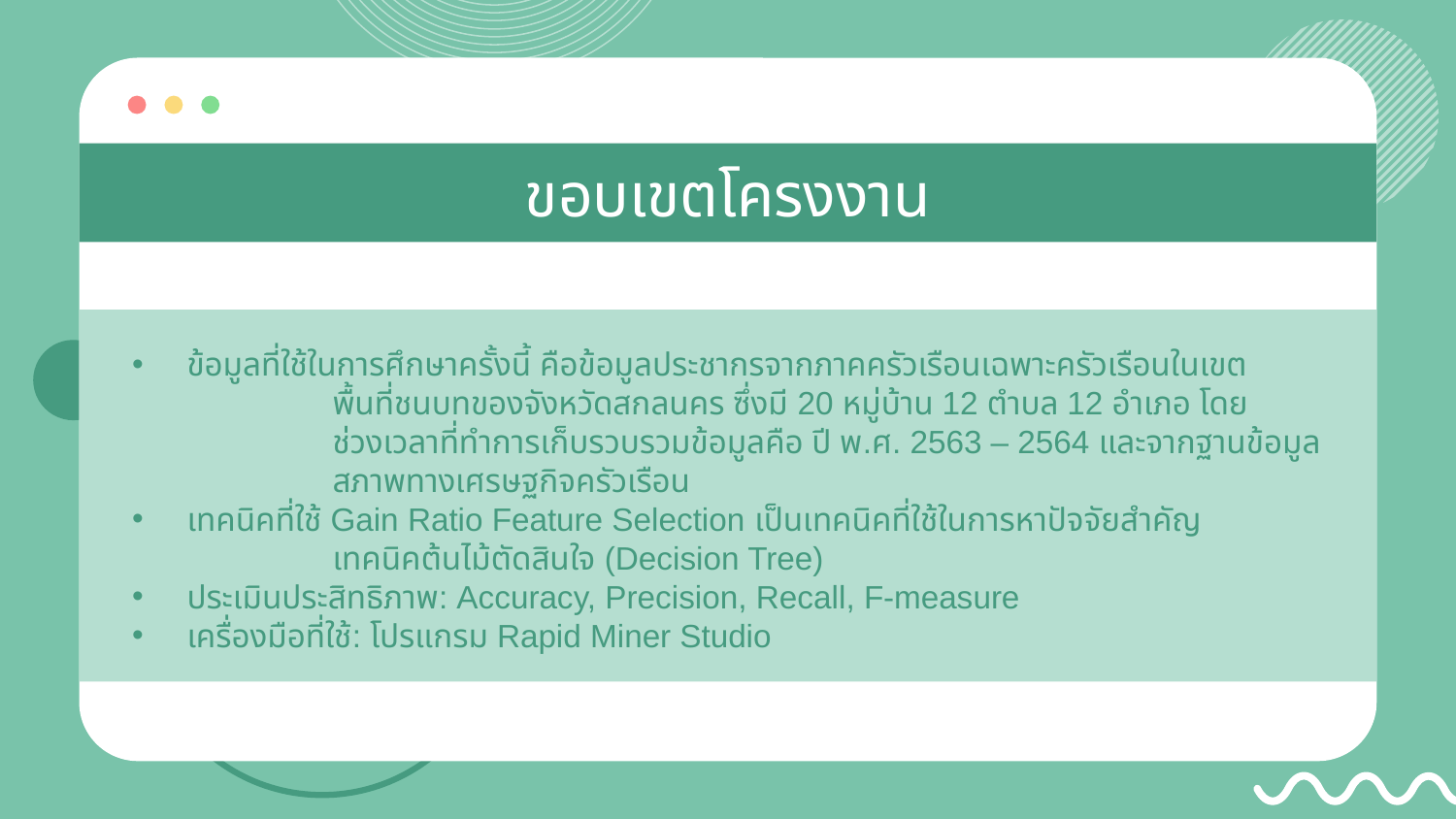

# ขอบเขตโครงงาน
ข้อมูลที่ใช้ในการศึกษาครั้งนี้ คือข้อมูลประชากรจากภาคครัวเรือนเฉพาะครัวเรือนในเขต	พื้นที่ชนบทของจังหวัดสกลนคร ซึ่งมี 20 หมู่บ้าน 12 ตำบล 12 อำเภอ โดย	ช่วงเวลาที่ทำการเก็บรวบรวมข้อมูลคือ ปี พ.ศ. 2563 – 2564 และจากฐานข้อมูล	สภาพทางเศรษฐกิจครัวเรือน
เทคนิคที่ใช้ Gain Ratio Feature Selection เป็นเทคนิคที่ใช้ในการหาปัจจัยสำคัญ
		เทคนิคต้นไม้ตัดสินใจ (Decision Tree)
ประเมินประสิทธิภาพ: Accuracy, Precision, Recall, F-measure
เครื่องมือที่ใช้: โปรแกรม Rapid Miner Studio